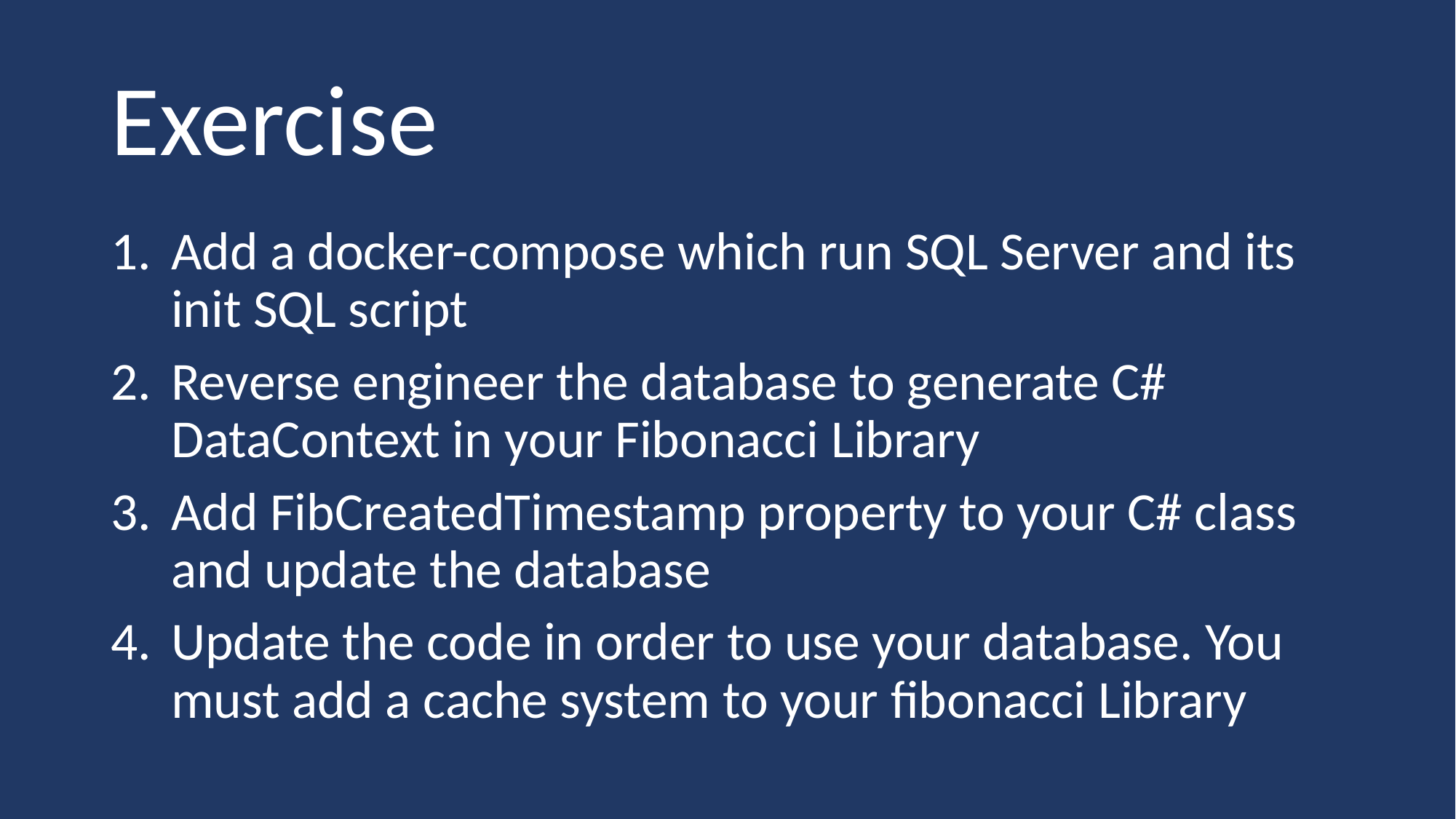

# Exercise
Add a docker-compose which run SQL Server and its init SQL script
Reverse engineer the database to generate C# DataContext in your Fibonacci Library
Add FibCreatedTimestamp property to your C# class and update the database
Update the code in order to use your database. You must add a cache system to your fibonacci Library